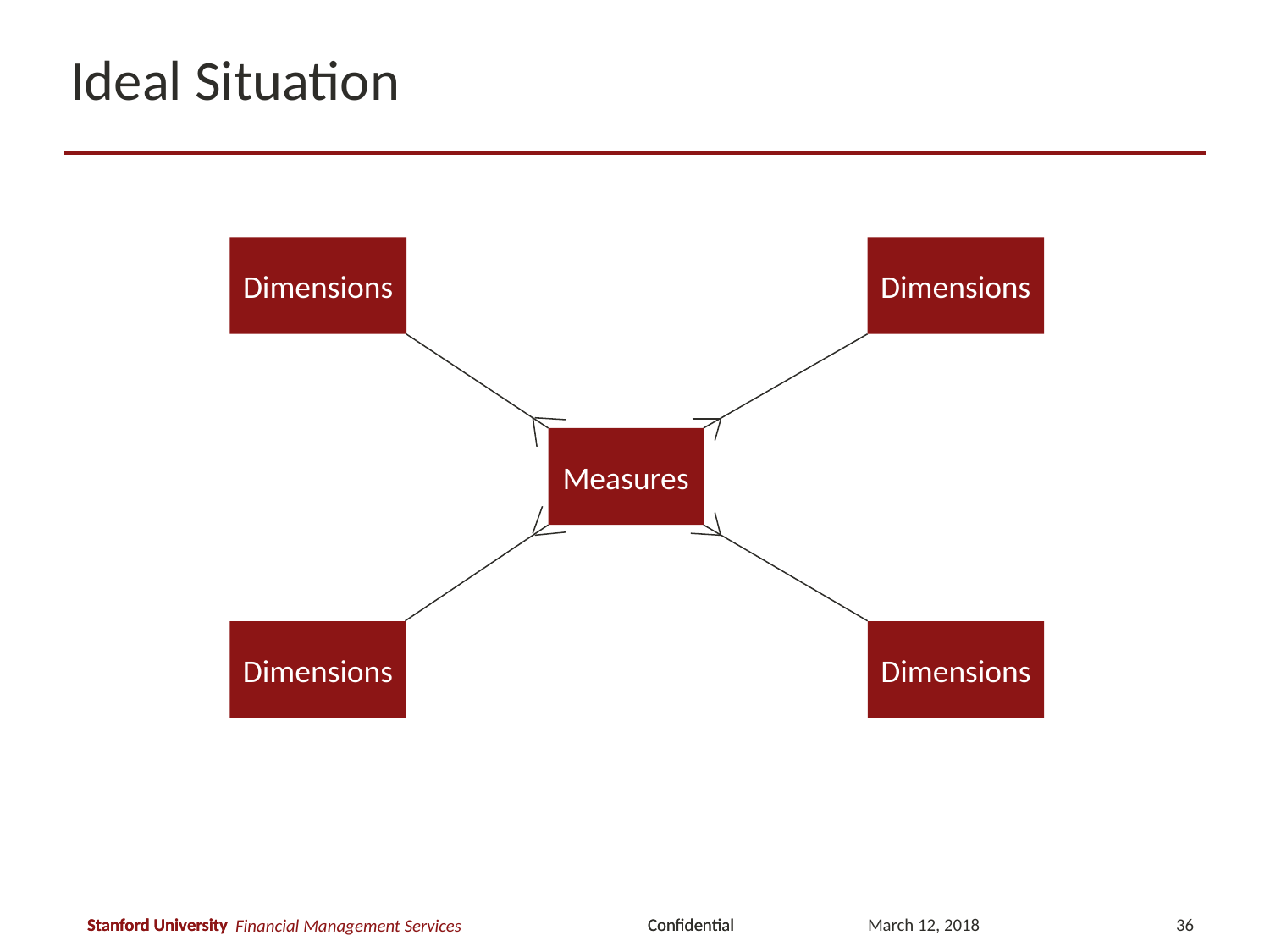

# Ideal Situation
Dimensions
Dimensions
Measures
Dimensions
Dimensions
March 12, 2018
36
Financial Management Services